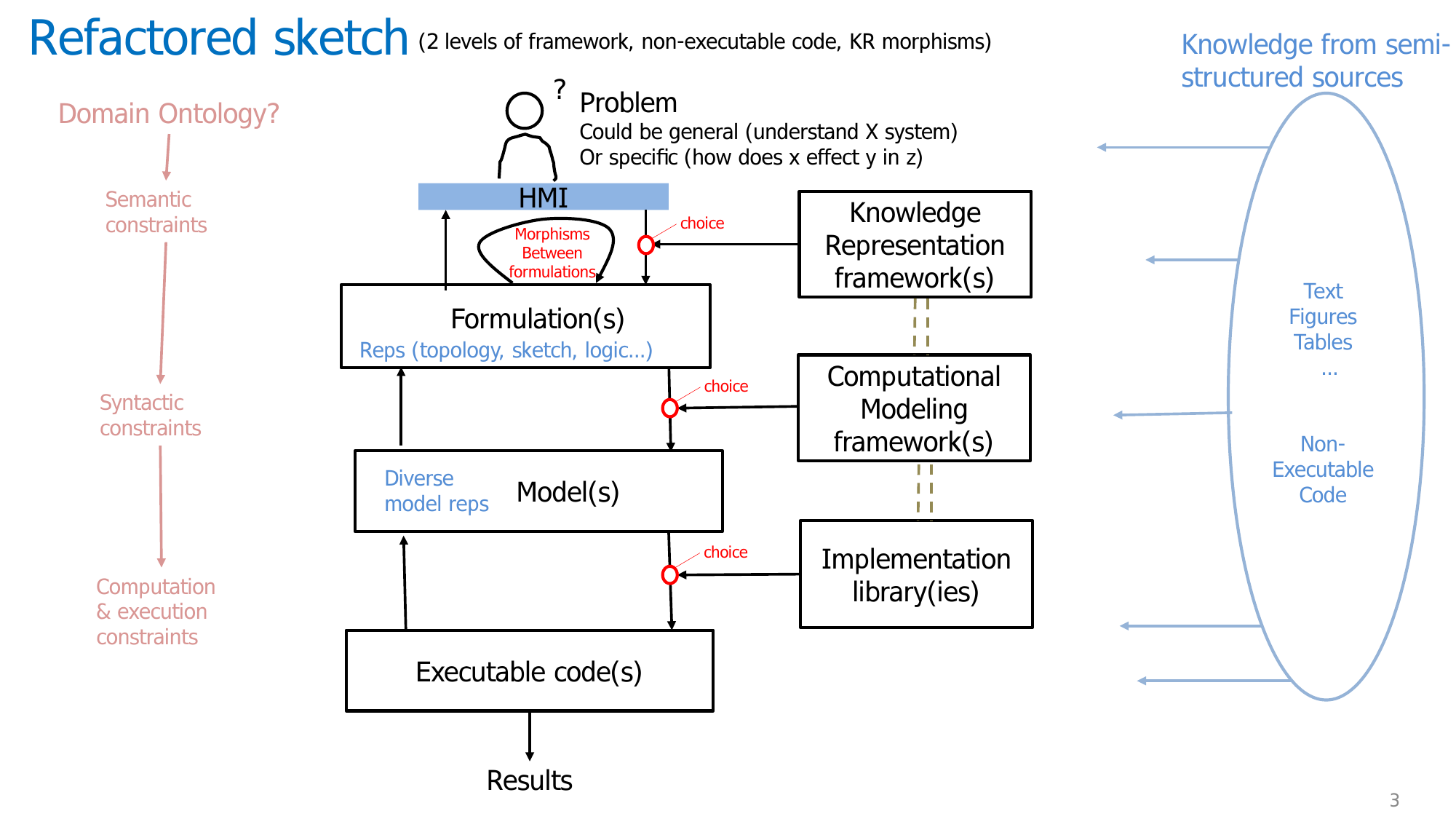

# Refactored sketch
Knowledge from semi-structured sources
(2 levels of framework, non-executable code, KR morphisms)
?
Problem
Could be general (understand X system)
Or specific (how does x effect y in z)
Domain Ontology?

Semantic constraints
HMI
Knowledge Representation framework(s)
choice

Morphisms
Between
formulations

Text
Figures
Tables
  …

Non-Executable Code
   Formulation(s)

Reps (topology, sketch, logic…)
Computational Modeling framework(s)
choice
Syntactic constraints

       Model(s)
Diverse model reps
Implementation library(ies)
choice

Computation & execution constraints
Executable code(s)
Results
3